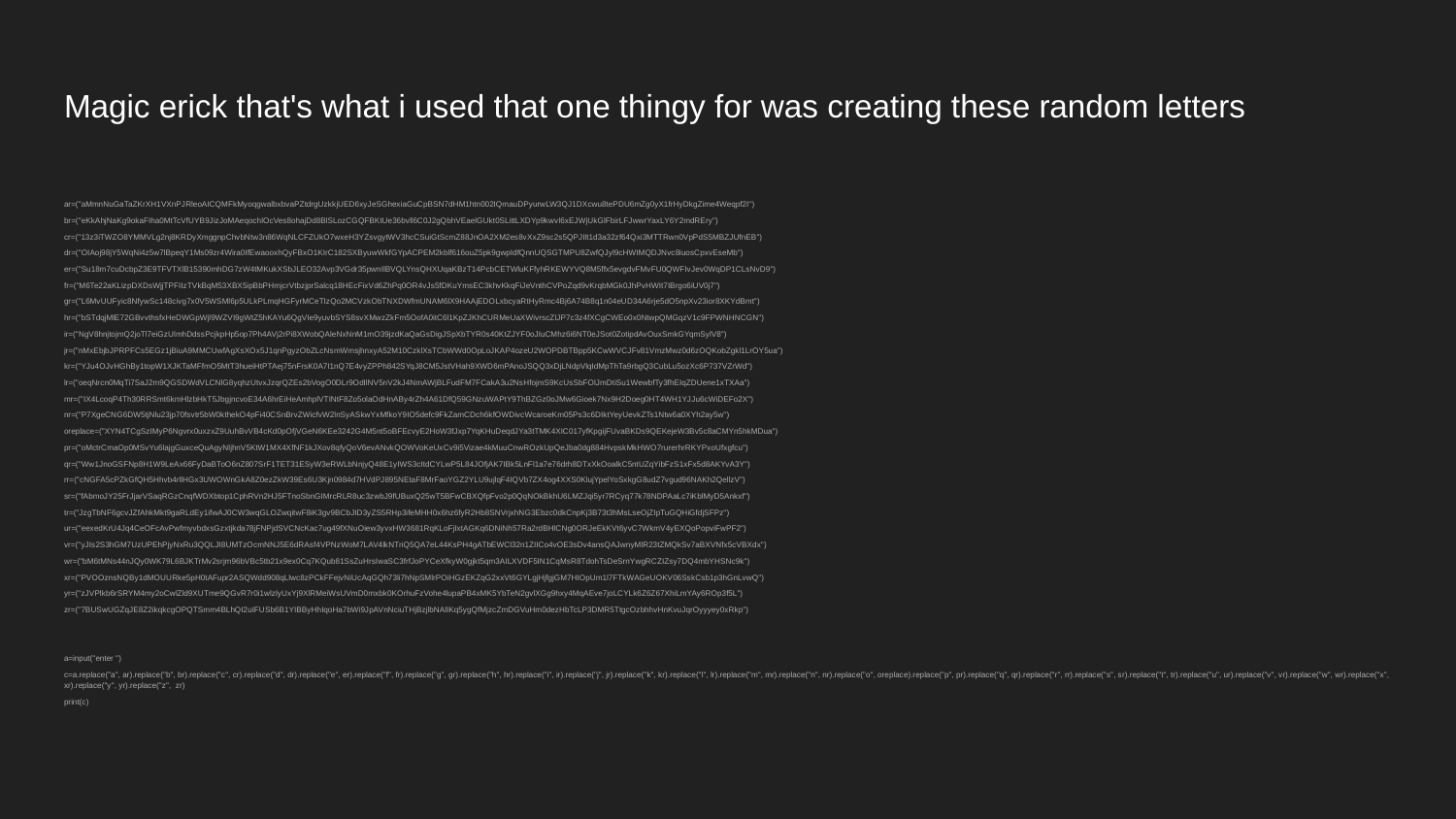

# Magic erick that's what i used that one thingy for was creating these random letters
ar=("aMmnNuGaTaZKrXH1VXnPJRleoAICQMFkMyoqgwalbxbvaPZtdrgUzkkjUED6xyJeSGhexiaGuCpBSN7dHM1htn002IQmauDPyurwLW3QJ1DXcwu8tePDU6mZg0yX1frHyDkgZime4Weqpf2I")
br=("eKkAhjNaKg9okaFIha0MtTcVfUYB9JizJoMAeqochlOcVes8ohajDd8BlSLozCGQFBKtUe36bvll6C0J2gQbhVEaelGUkt0SLittLXDYp9kwvl6xEJWjUkGlFbirLFJwwrYaxLY6Y2mdREry")
cr=("13z3iTWZO8YMMVLg2nj8KRDyXmggnpChvbNtw3n86WqNLCFZUkO7wxeH3YZsvgytWV3hcCSuiGtScmZ88JnOA2XM2es8vXxZ9sc2s5QPJIlt1d3a32zf64Qxi3MTTRwn0VpPdS5MBZJUfnEB")
dr=("OIAoj98jY5WqNi4z5w7lBpeqY1Ms09zr4Wira0IfEwaooxhQyFBxO1KIrC182SXByuwWkfGYpACPEM2kblf616ouZ5pk9gwpIdfQnnUQSGTMPU8ZwfQJyl9cHWIMQDJNvc8iuosCpxvEseMb")
er=("Su18m7cuDcbpZ3E9TFVTXlB15390mhDG7zW4tMKukXSbJLEO32Avp3VGdr35pwnIlBVQLYnsQHXUqaKBzT14PcbCETWluKFfyhRKEWYVQ8M5ffx5evgdvFMvFU0QWFIvJev0WqDP1CLsNvD9")
fr=("M6Te22aKLizpDXDsWjjTPFIIzTVkBqM53XBX5ipBbPHmjcrVtbzjprSalcq18HEcFixVd6ZhPq0OR4vJs5fDKuYmsEC3khvKkqFiJeVnthCVPoZqd9vKrqbMGk0JhPvHWIt7IBrgo6iUV0j7")
gr=("L6MvUUFyic8NfywSc148civg7x0V5WSMl6p5ULkPLmqHGFyrMCeTIzQo2MCVzkObTNXDWfmUNAM6lX9HAAjEDOLxbcyaRtHyRmc4Bj6A74B8q1n04eUD34A6rje5dO5npXv23ior8XKYdBmt")
hr=("bSTdqjMlE72GBvvthsfxHeDWGpWjl9WZVI9gWtZ5hKAYu6QgVIe9yuvbSYS8svXMwzZkFm5OofA0itC6l1KpZJKhCURMeUaXWivrscZlJP7c3z4fXCgCWEo0x0NtwpQMGqzV1c9FPWNHNCGN")
ir=("NgV8hnjtojmQ2joTl7eiGzUlmhDdssPcjkpHp5op7Ph4AVj2rPi8XWobQAleNxNnM1mO39jzdKaQaGsDigJSpXbTYR0s40KtZJYF0oJIuCMhz6i6NT0eJSot0ZotipdAvOuxSmkGYqmSylV8")
jr=("nMxEbjbJPRPFCs5EGz1jBiuA9MMCUwfAgXsXOx5J1qnPgyzObZLcNsmWmsjhnxyA52M10CzklXsTCbWWd0OpLoJKAP4ozeU2WOPDBTBpp5KCwWVCJFv81VmzMwz0d6zOQKobZgkl1LrOY5ua")
kr=("YJu4OJvHGhBy1topW1XJKTaMFfmO5MtT3hueiHtPTAej75nFrsK0A7I1nQ7E4vyZPPh842SYqJ8CM5JstVHah9XWD6mPAnoJSQQ3xDjLNdpVlqIdMpThTa9rbgQ3CubLu5ozXc6P737VZrWd")
lr=("oeqNrcn0MqTi7SaJ2m9QGSDWdVLCNlG8yqhzUtvxJzqrQZEs2bVogO0DLr9OdIlNV5nV2kJ4NmAWjBLFudFM7FCakA3u2NsHfojmS9KcUsSbFOlJmDtiSu1WewbfTy3fhEIqZDUene1xTXAa")
mr=("IX4LcoqP4Th30RRSmt6kmHlzbHkT5JbgjncvoE34A6hrEiHeAmhplVTINtF8Zo5olaOdHnABy4rZh4A61DfQ59GNzuWAPtY9ThBZGz0oJMw6Gioek7Nx9H2Doeg0HT4WH1YJJu6cWiDEFo2X")
nr=("P7XgeCNG6DW5tjNlu23jp70fsvtr5bW0kthekO4pFi40CSnBrvZWicfvW2lnSyASkwYxMfkoY9IO5defc9FkZamCDch6kfOWDivcWcaroeKm05Ps3c6DIktYeyUevkZTs1Ntw6a0XYh2ay5w")
oreplace=("XYN4TCgSzIMyP6Ngvrx0uxzxZ9UuhBvVB4cKd0pOfjVGeN6KEe3242G4M5nt5oBFEcvyE2HoW3fJxp7YqKHuDeqdJYa3tTMK4XIC017yfKpgijFUvaBKDs9QEKejeW3Bv5c8aCMYn5hkMDua")
pr=("oMctrCmaOp0MSvYu6lajgGuxceQuAgyNljhnV5KtW1MX4XfNF1kJXov8qfyQoV6evANvkQOWVoKeUxCv9i5Vizae4kMuuCnwROzkUpQeJba0dg884HvpskMkHWO7rurerhrRKYPxoUfxgfcu")
qr=("Ww1JnoGSFNp8H1W9LeAx66FyDaBToO6nZ807SrF1TET31ESyW3eRWLbNnjyQ48E1yIWS3cItdCYLwP5L84JOfjAK7IBk5LnFl1a7e76drh8DTxXkOoalkC5ntUZqYibFzS1xFx5d8AKYvA3Y")
rr=("cNGFA5cPZkGfQH5Hhvb4rllHGx3UWOWnGkA8Z0ezZkW39Es6U3Kjn0984d7HVdPJ895NEtaF8MrFaoYGZ2YLU9ujlqF4IQVb7ZX4og4XXS0KlujYpelYoSxkgG8udZ7vgud96NAKh2QellzV")
sr=("fAbmoJY25FrJjarVSaqRGzCnqfWDXbtop1CphRVn2HJ5FTnoSbnGIMrcRLR8uc3zwbJ9fUBuxQ25wT5BFwCBXQfpFvo2p0QqNOkBkhU6LMZJqi5yr7RCyq77k78NDPAaLc7iKblMyD5Ankxf")
tr=("JzgTbNF6gcvJZfAhkMkt9gaRLdEy1ifwAJ0CW3wqGLOZwqitwF8iK3gv9BCbJID3yZS5RHp3ifeMHH0x6hz6fyR2Hb8SNVrjxhNG3Ebzc0dkCnpKj3B73t3hMsLseOjZIpTuGQHiGfdjSFPz")
ur=("eexedKrU4Jq4CeOFcAvPwfmyvbdxsGzxtjkda78jFNPjdSVCNcKac7ug49fXNuOiew3yvxHW3681RqKLoFjIxtAGKq6DNiNh57Ra2rdBHlCNg0ORJeEkKVt6yvC7WkmV4yEXQoPopviFwPF2")
vr=("yJIs2S3hGM7UzUPEhPjyNxRu3QQLJI8UMTzOcmNNJ5E6dRAsf4VPNzWoM7LAV4lkNTriQ5QA7eL44KsPH4gATbEWCl32n1ZIICo4vOE3sDv4ansQAJwnyMlR23tZMQkSv7aBXVNfx5cVBXdx")
wr=("bM6tMNs44nJQy0WK79L6BJKTrMv2srjm96bVBc5tb21x9ex0Cq7KQub81SsZuHrsIwaSC3frfJoPYCeXfkyW0gjkt5qm3AILXVDF5IN1CqMsR8TdohTsDeSrnYwgRCZIZsy7DQ4mbYHSNc9k")
xr=("PVOOznsNQBy1dMOUURke5pH0tAFupr2ASQWdd908qLlwc8zPCkFFejvNiUcAqGQh73li7hNpSMlrPOiHGzEKZqG2xxVt6GYLgjHjfgjGM7HIOpUm1l7FTkWAGeUOKV06SskCsb1p3hGnLvwQ")
yr=("zJVPlkb6rSRYM4my2oCwlZld9XUTme9QGvR7r0i1wlzlyUxYj9XlRMeiWsUVmD0mxbk0KOrhuFzVohe4lupaPB4xMK5YbTeN2gvlXGg9hxy4MqAEve7joLCYLk6Z6Z67XhiLmYAy6ROp3f5L")
zr=("7BUSwUGZqJE8Z2ikqkcgOPQTSmm4BLhQI2uIFUSb6B1YIBByHhIqoHa7bWi9JpAVnNciuTHjBzjlbNAlIKq5ygQfMjzcZmDGVuHm0dezHbTcLP3DMR5TtgcOzbhhvHnKvuJqrOyyyey0xRkp")

a=input("enter ")
c=a.replace("a", ar).replace("b", br).replace("c", cr).replace("d", dr).replace("e", er).replace("f", fr).replace("g", gr).replace("h", hr).replace("i", ir).replace("j", jr).replace("k", kr).replace("l", lr).replace("m", mr).replace("n", nr).replace("o", oreplace).replace("p", pr).replace("q", qr).replace("r", rr).replace("s", sr).replace("t", tr).replace("u", ur).replace("v", vr).replace("w", wr).replace("x", xr).replace("y", yr).replace("z",  zr)
print(c)